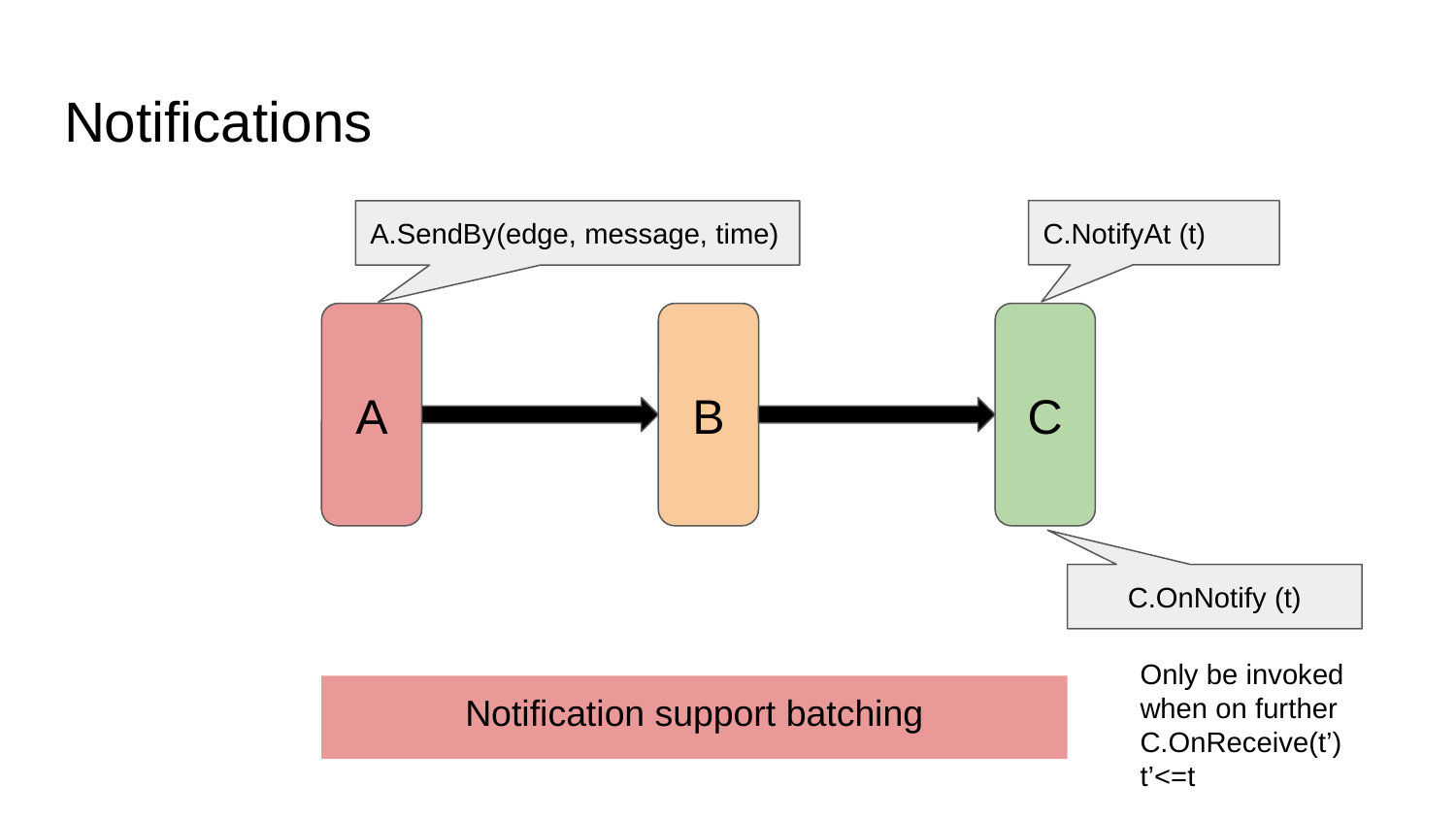

# Notifications
C.NotifyAt (t)
A.SendBy(edge, message, time)
A
B
C

C.OnNotify (t)
Only be invoked when on further C.OnReceive(t’) t’<=t
Notification support batching